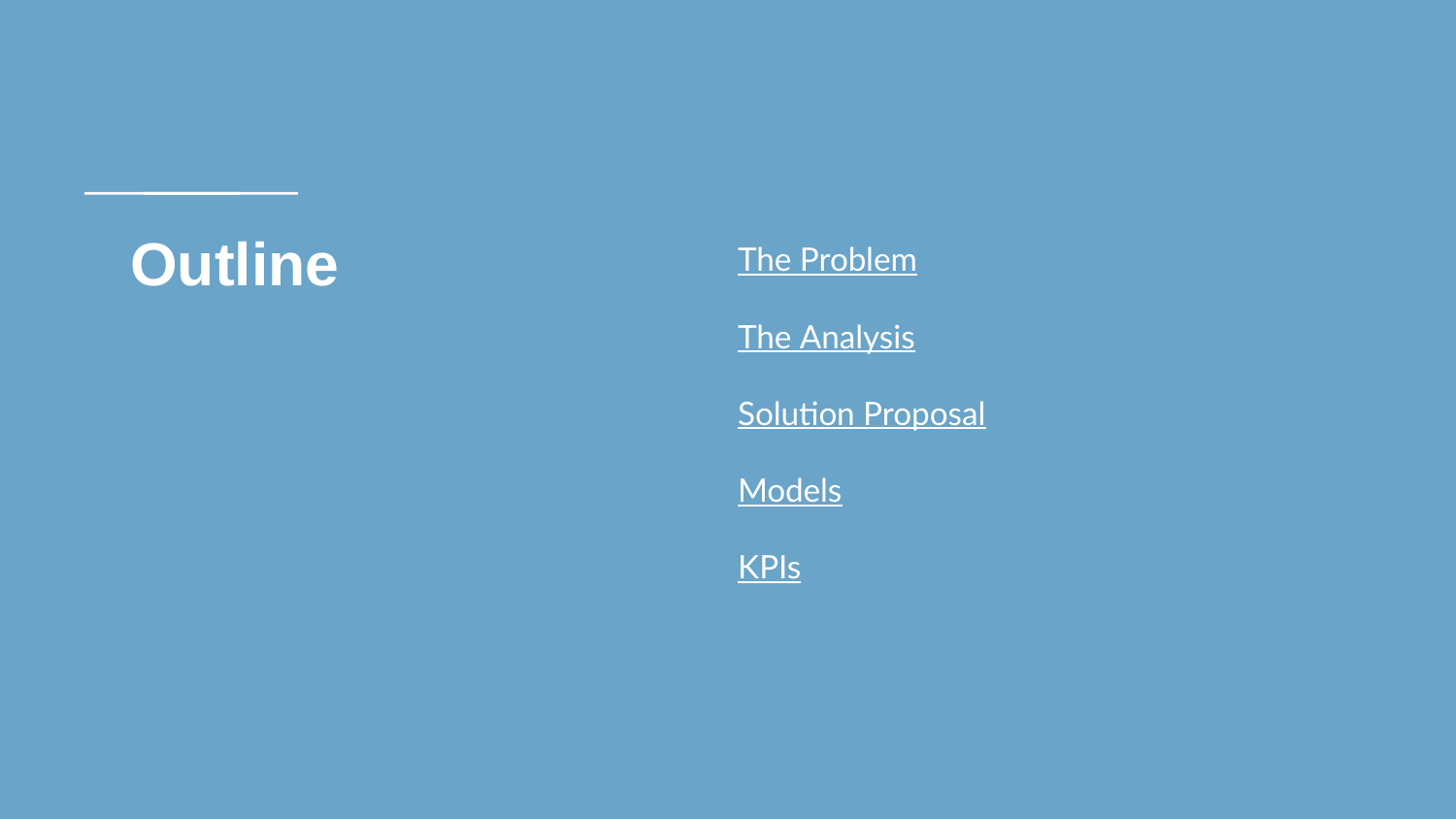

# Outline
The Problem
The Analysis
Solution Proposal
Models
KPIs